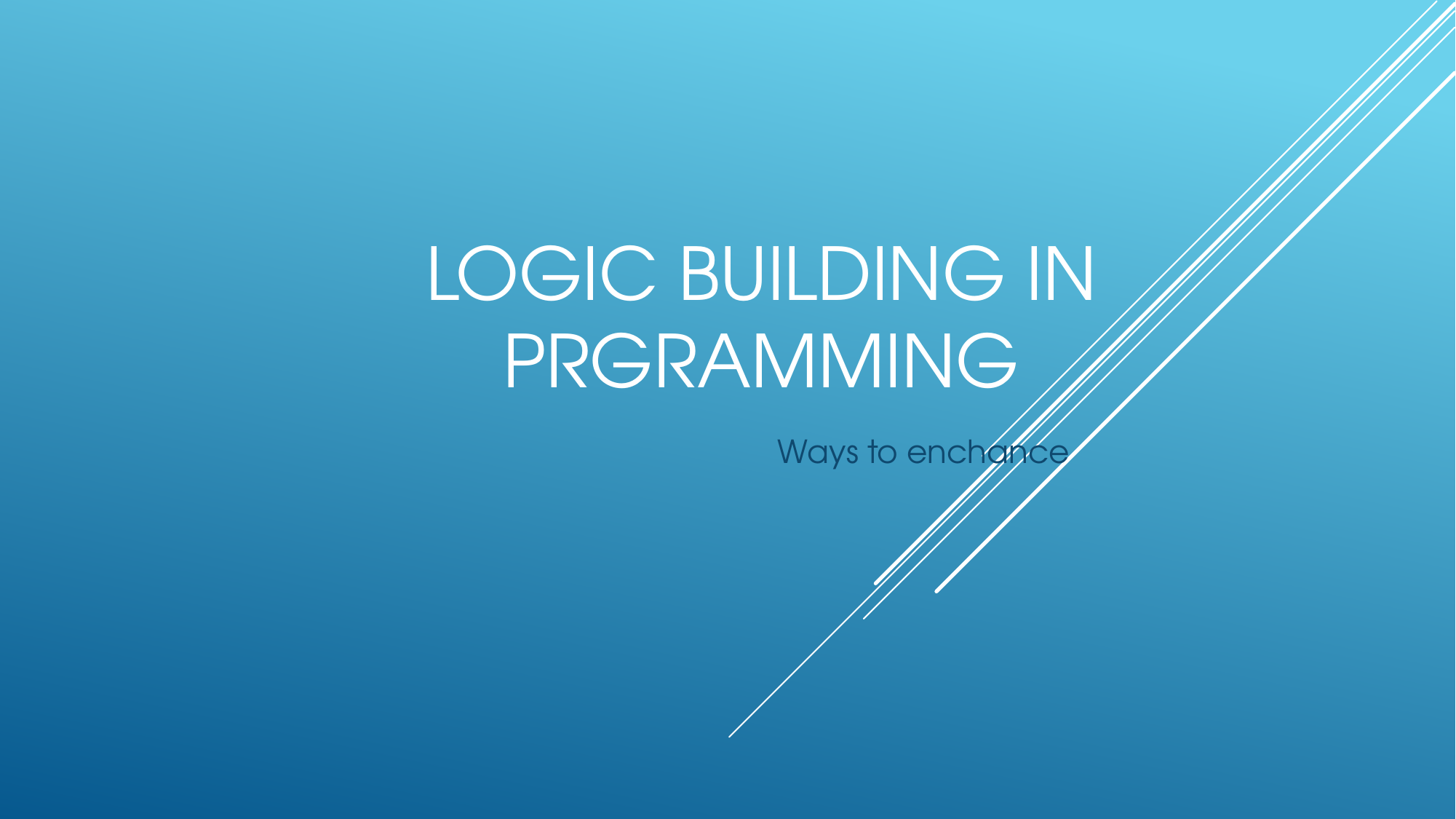

# LOGIC BUILDING IN PRGRAMMING
Ways to enchance